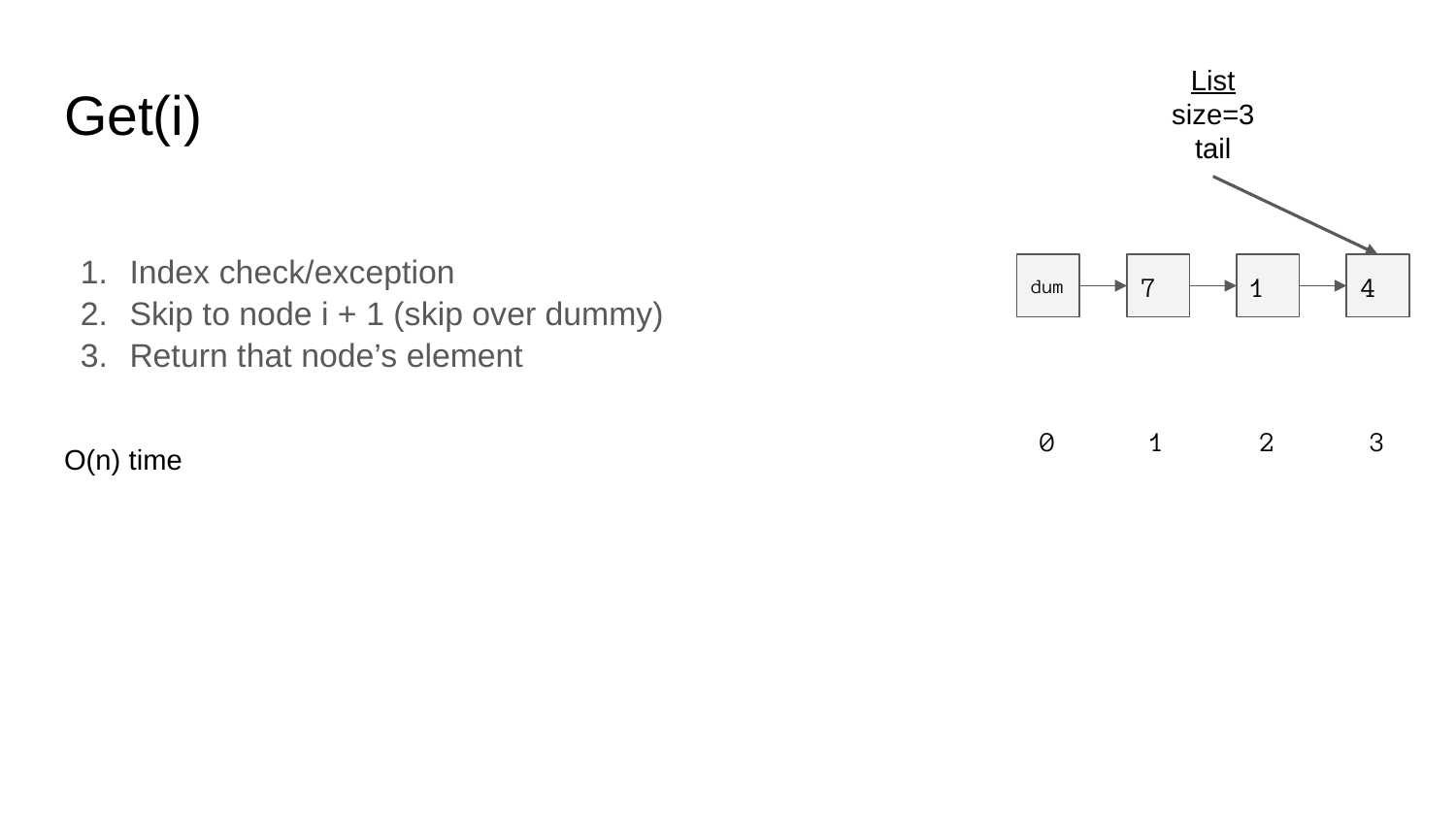

List
size=3
tail
dum
7
1
4
0
1
2
3
# Get(i)
Index check/exception
Skip to node i + 1 (skip over dummy)
Return that node’s element
O(n) time